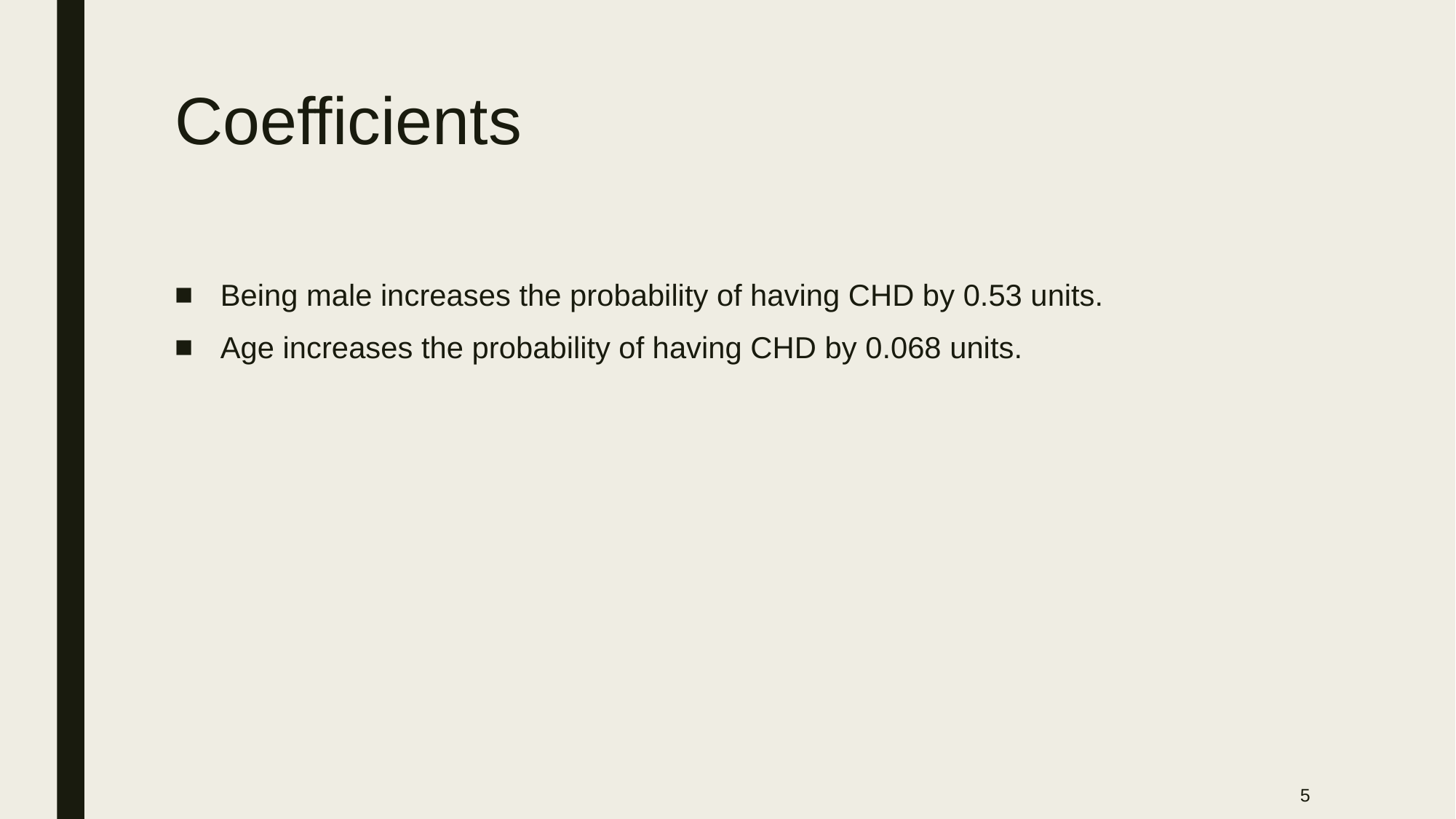

# Coefficients
Being male increases the probability of having CHD by 0.53 units.
Age increases the probability of having CHD by 0.068 units.
5